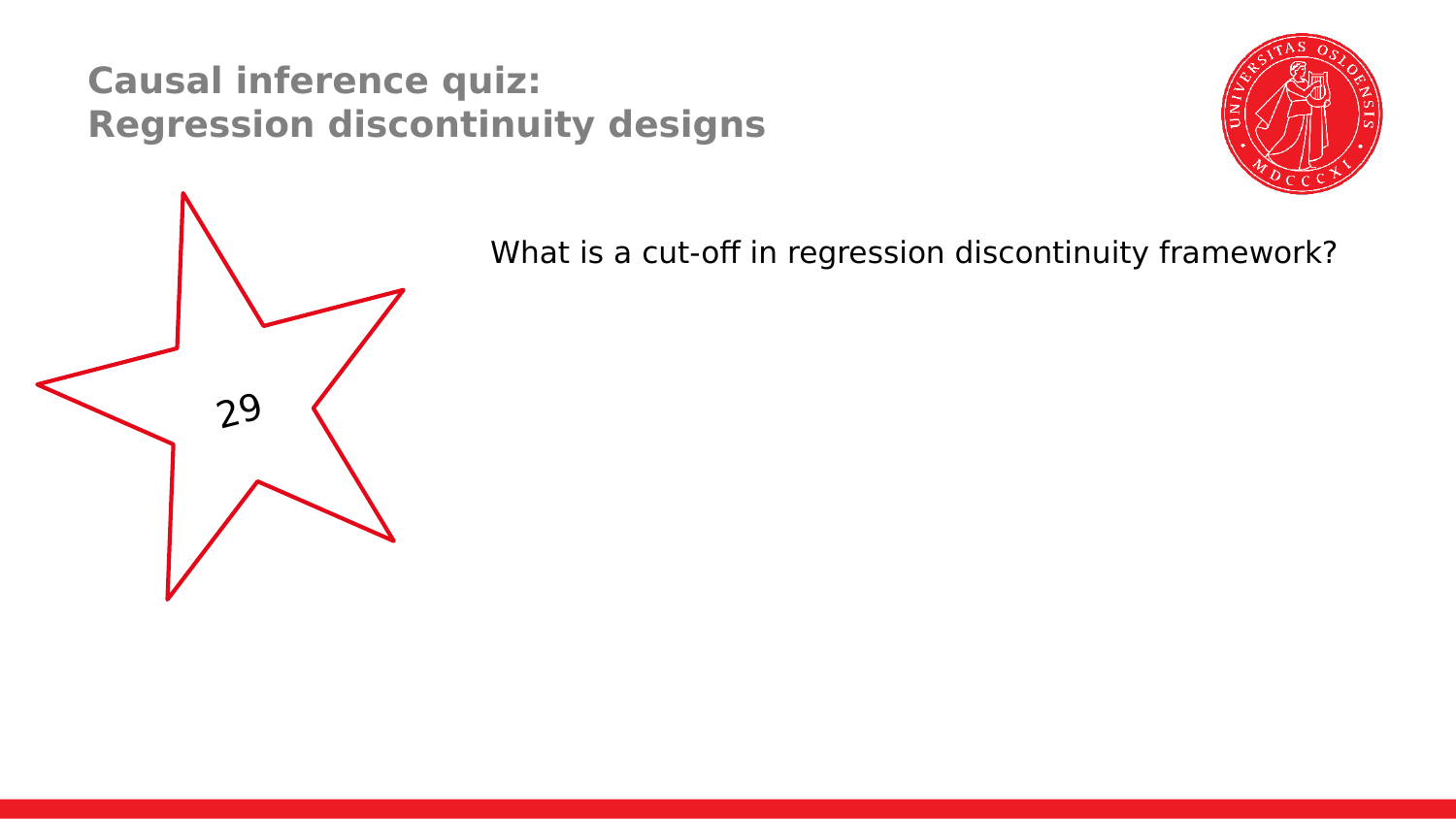

# Causal inference quiz: Regression discontinuity designs
29
What is a cut-off in regression discontinuity framework?